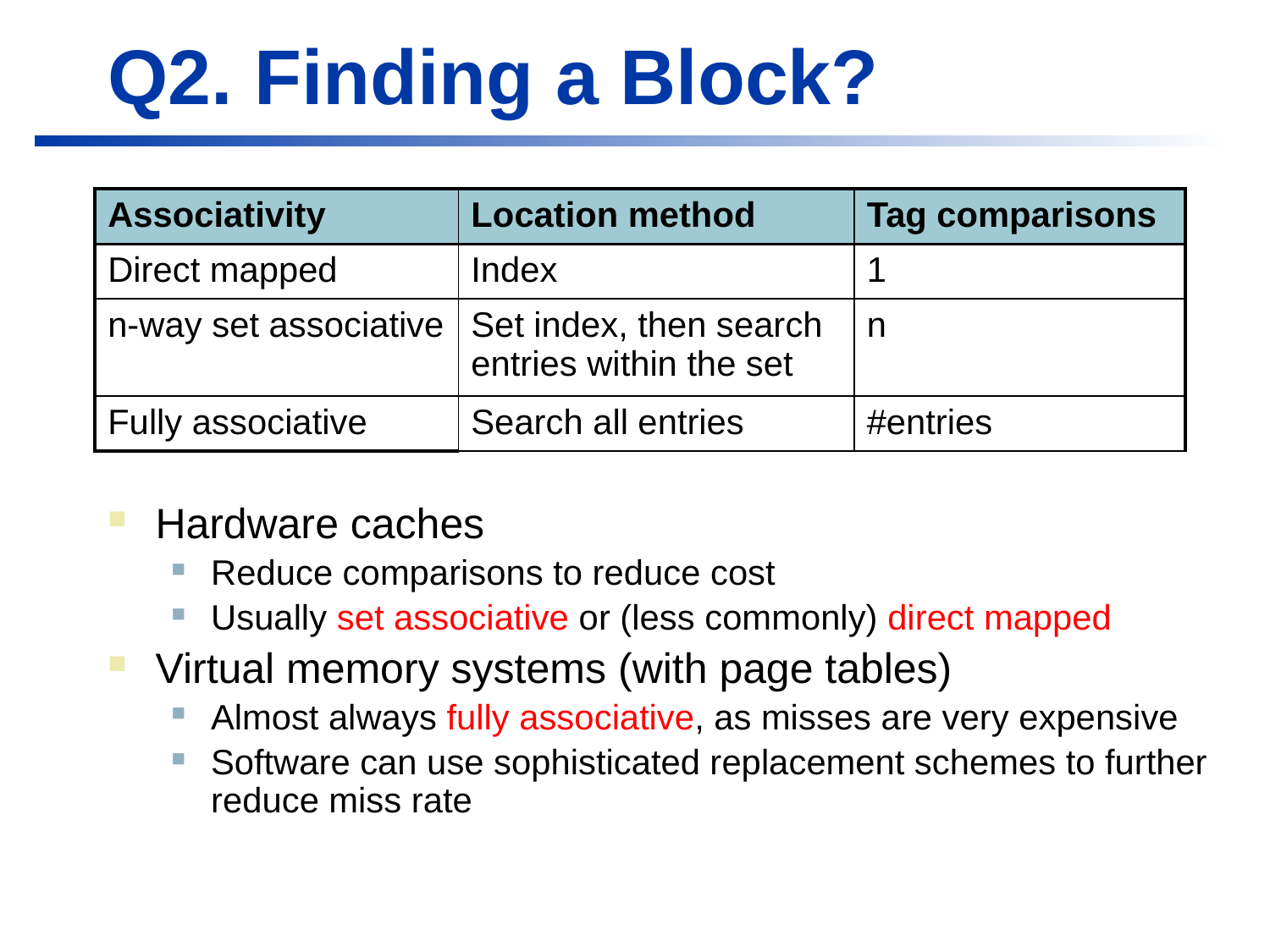

# Q2. Finding a Block?
| Associativity | Location method | Tag comparisons |
| --- | --- | --- |
| Direct mapped | Index | 1 |
| n-way set associative | Set index, then search entries within the set | n |
| Fully associative | Search all entries | #entries |
Hardware caches
Reduce comparisons to reduce cost
Usually set associative or (less commonly) direct mapped
Virtual memory systems (with page tables)
Almost always fully associative, as misses are very expensive
Software can use sophisticated replacement schemes to further reduce miss rate